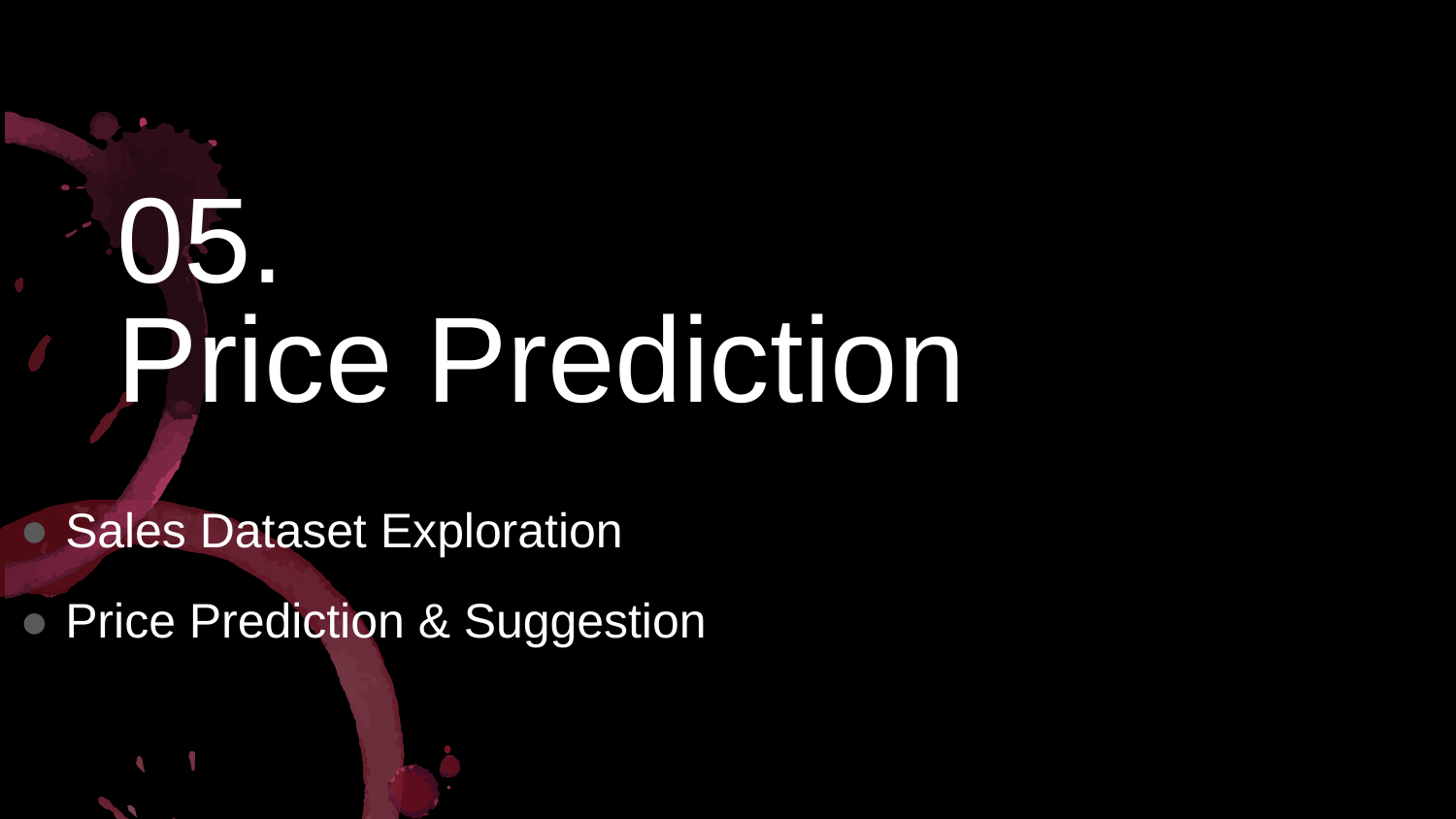

05.
# Price Prediction
Sales Dataset Exploration
Price Prediction & Suggestion